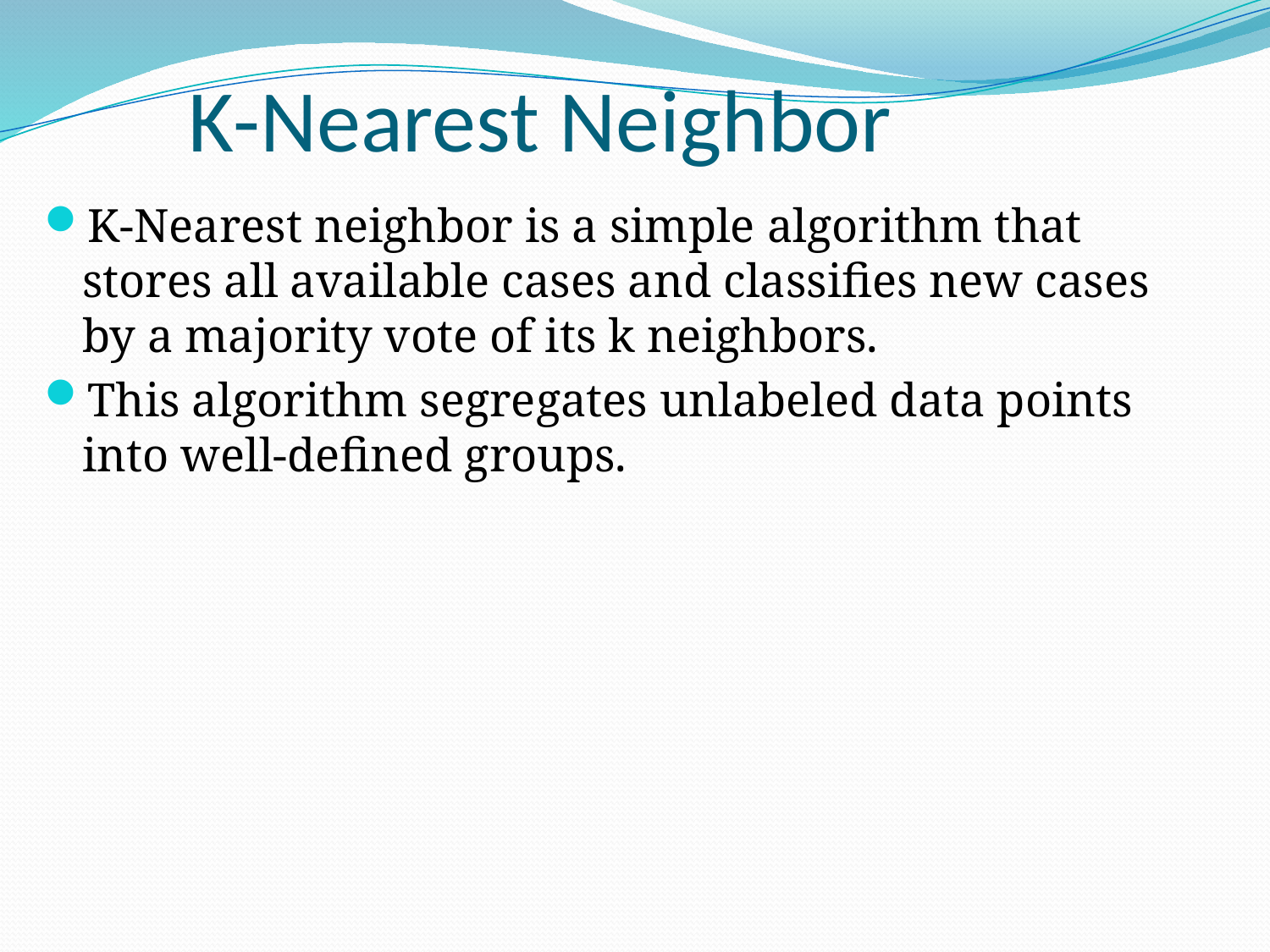

# K-Nearest Neighbor
K-Nearest neighbor is a simple algorithm that stores all available cases and classifies new cases by a majority vote of its k neighbors.
This algorithm segregates unlabeled data points into well-defined groups.